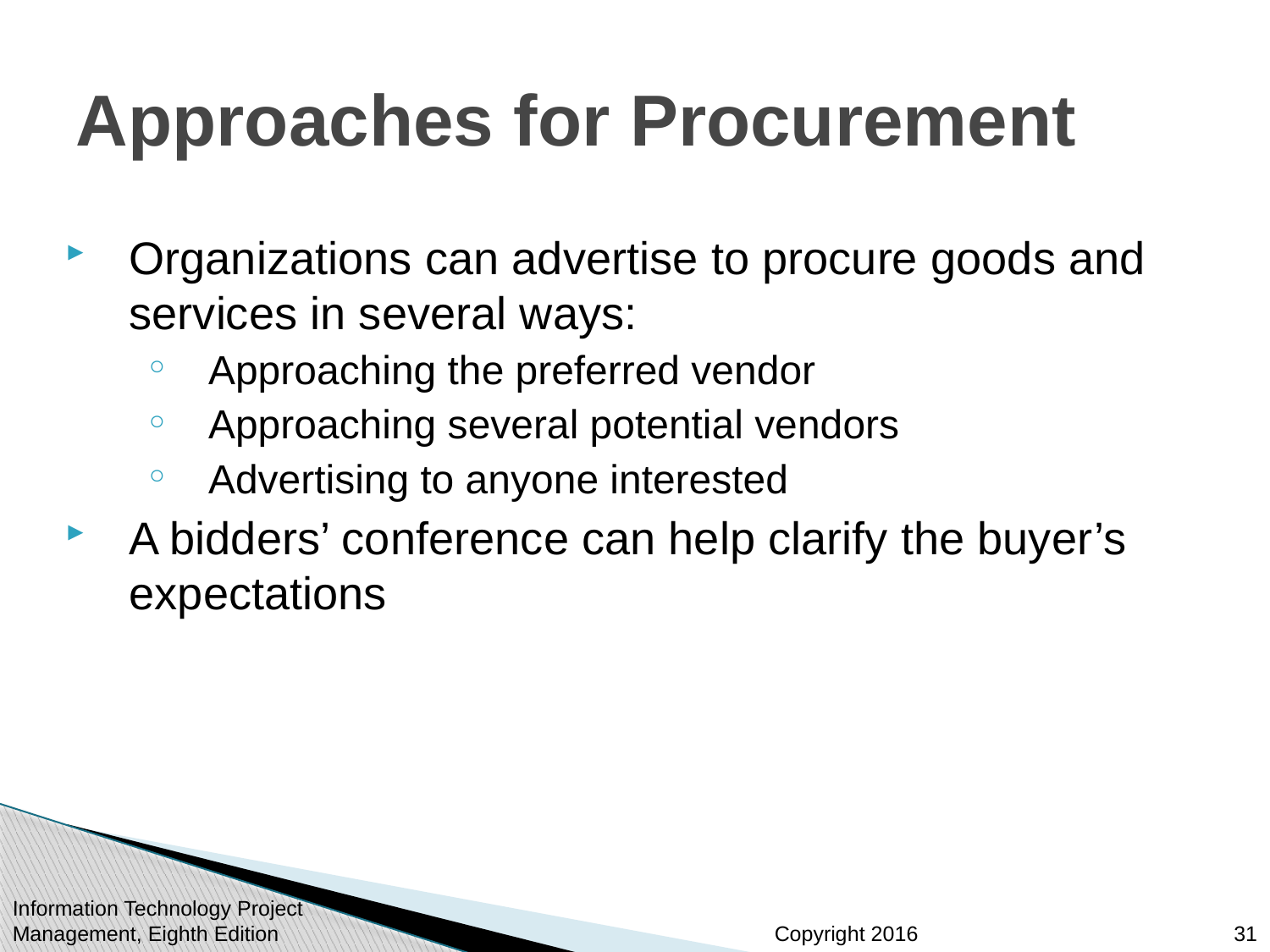

# Approaches for Procurement
Organizations can advertise to procure goods and services in several ways:
Approaching the preferred vendor
Approaching several potential vendors
Advertising to anyone interested
A bidders’ conference can help clarify the buyer’s expectations

Information Technology Project Management, Eighth Edition
31